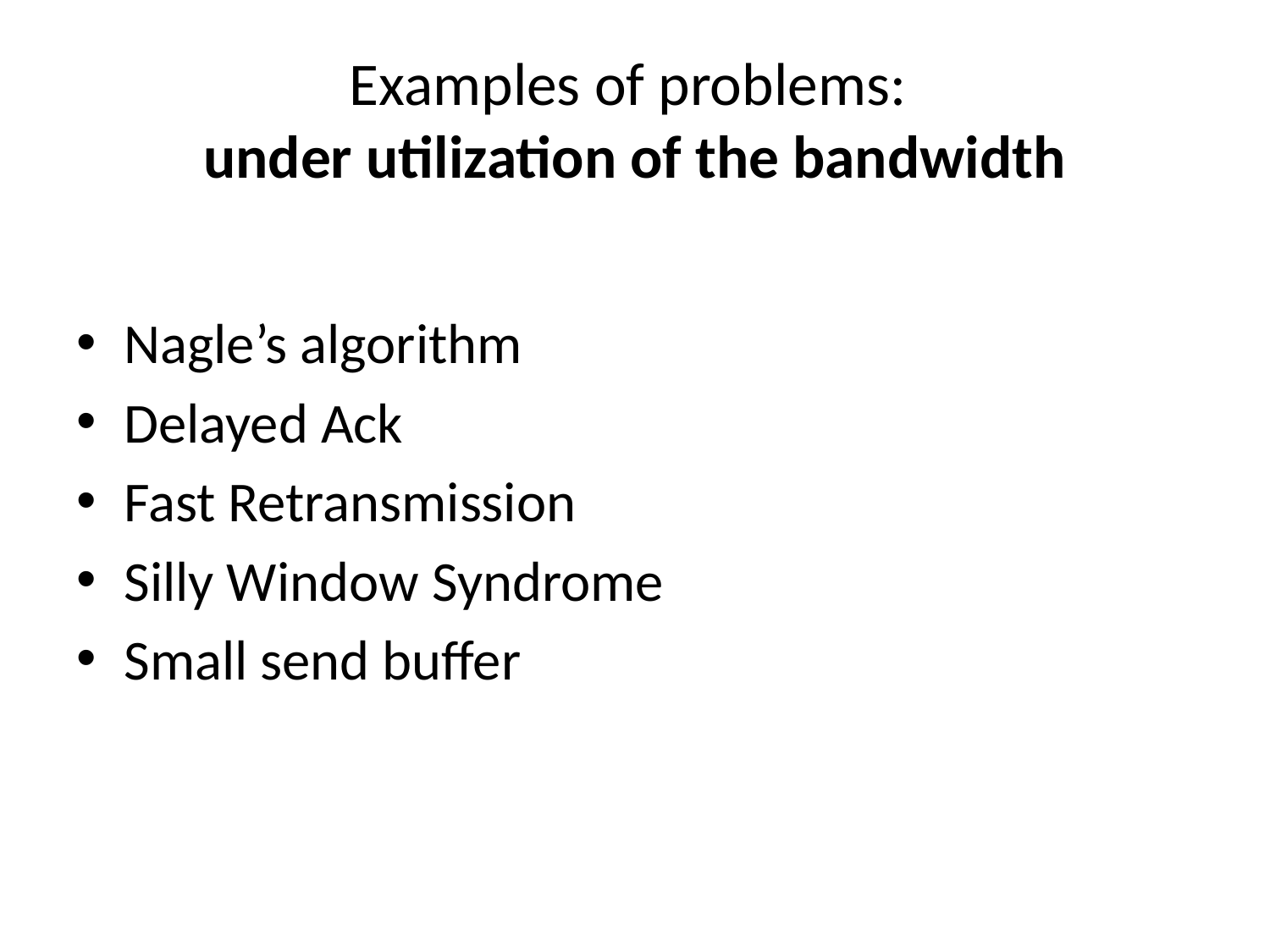

# Examples of problems: under utilization of the bandwidth

Nagle’s algorithm
Delayed Ack
Fast Retransmission
Silly Window Syndrome
Small send buffer